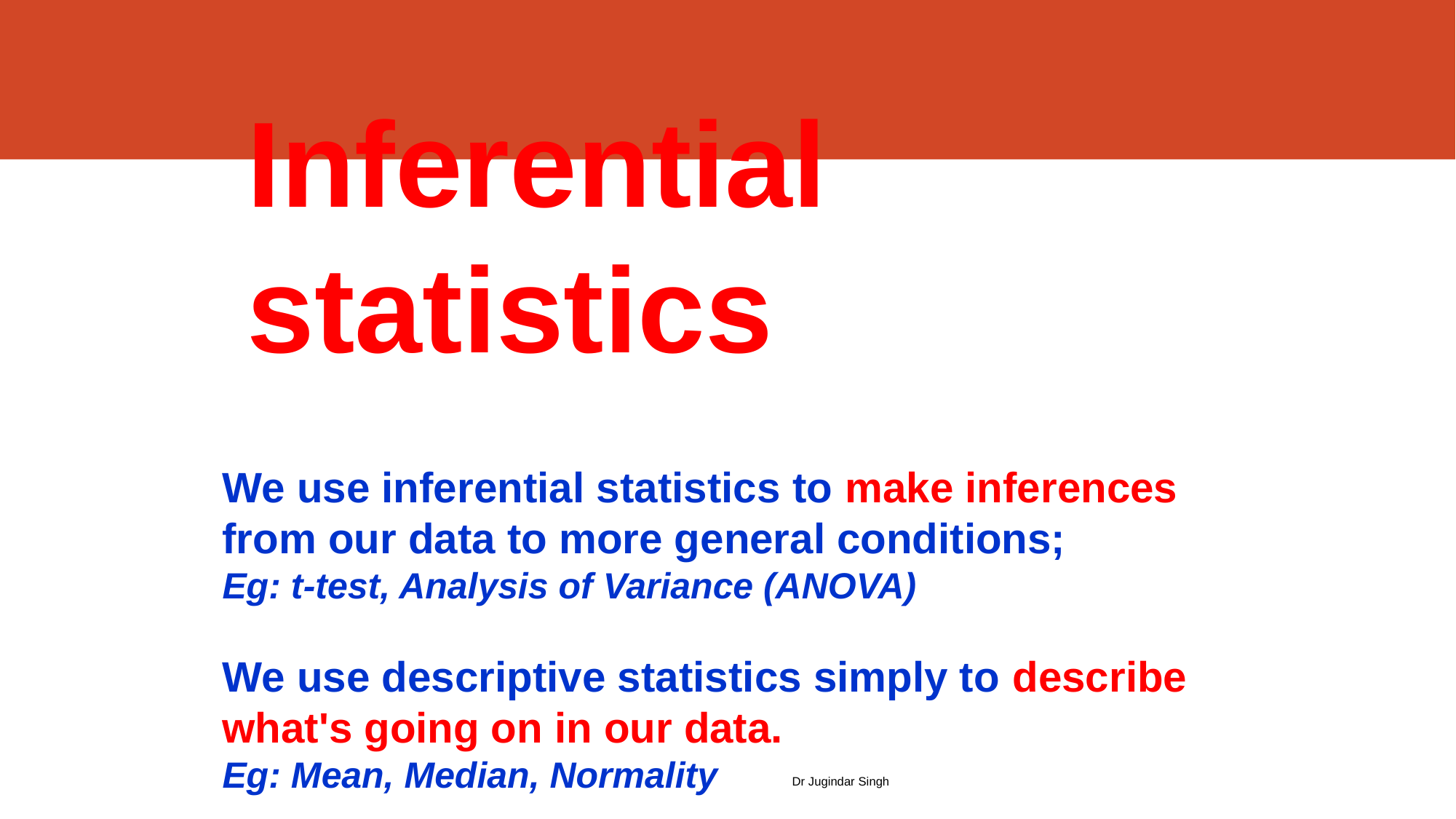

# Inferential statistics
We use inferential statistics to make inferences from our data to more general conditions;
Eg: t-test, Analysis of Variance (ANOVA)

We use descriptive statistics simply to describe what's going on in our data.
Eg: Mean, Median, Normality
Dr Jugindar Singh